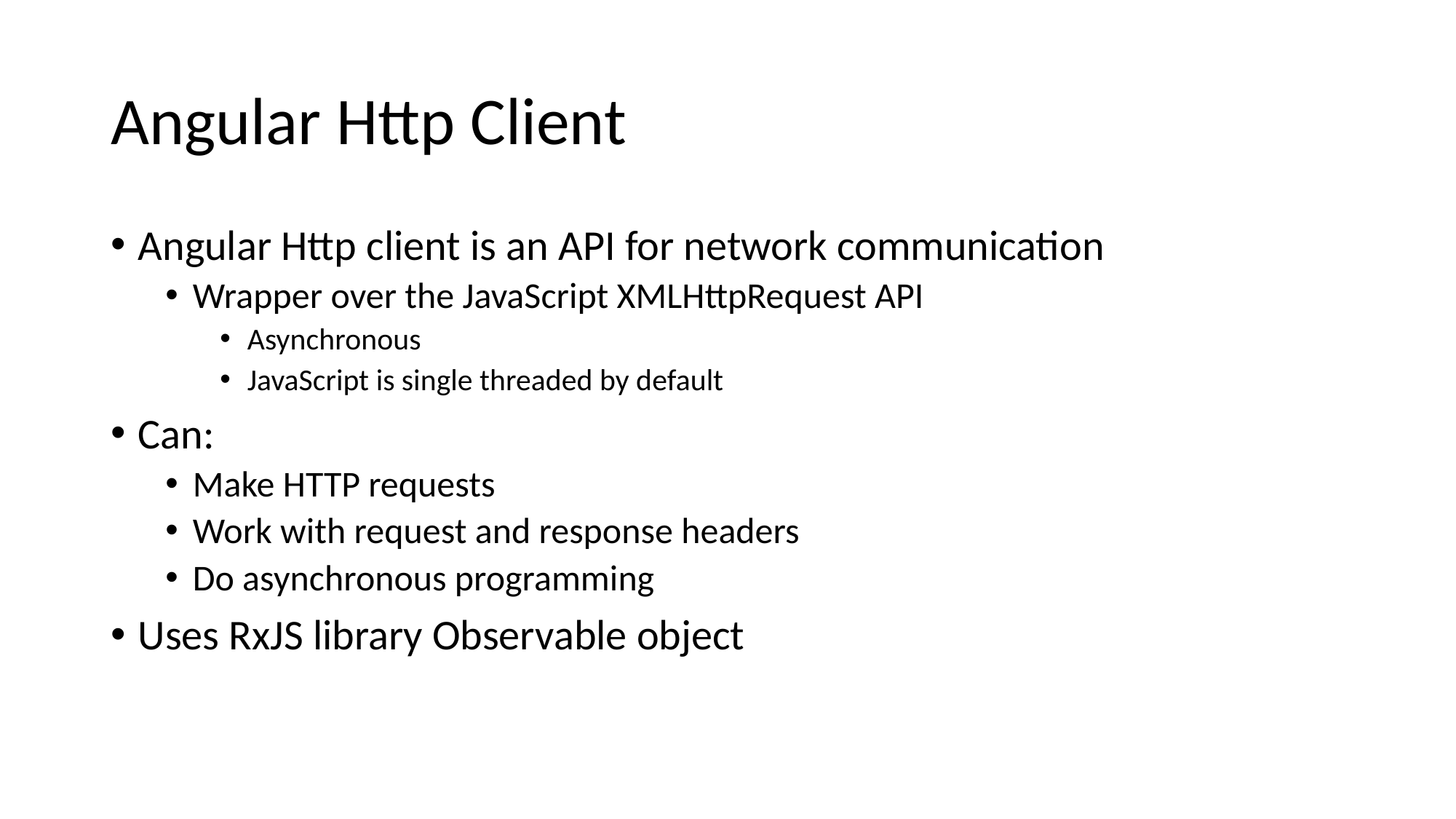

# Angular Http Client
Angular Http client is an API for network communication
Wrapper over the JavaScript XMLHttpRequest API
Asynchronous
JavaScript is single threaded by default
Can:
Make HTTP requests
Work with request and response headers
Do asynchronous programming
Uses RxJS library Observable object